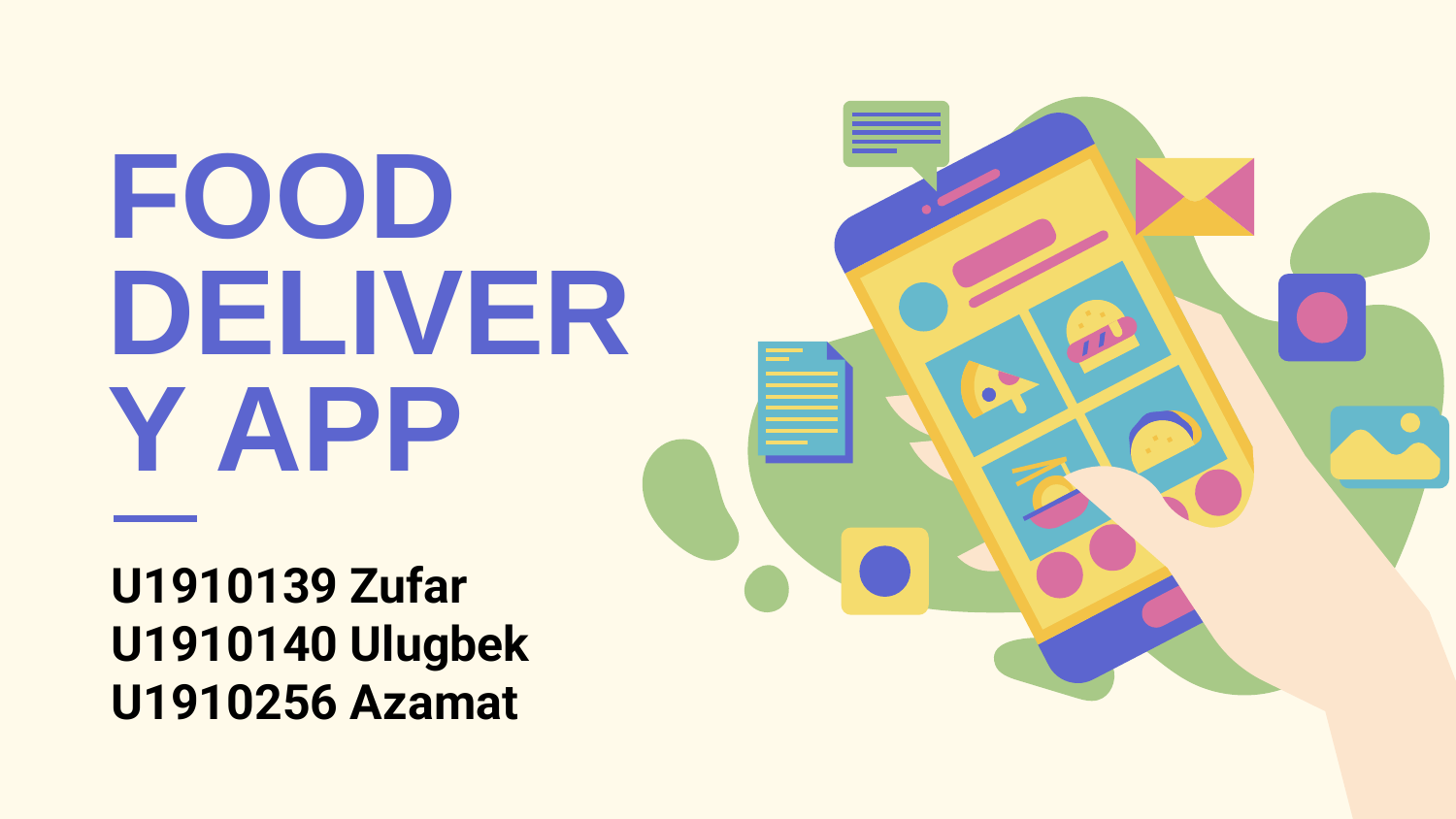

# FOOD DELIVERY APP
U1910139 Zufar
U1910140 Ulugbek
U1910256 Azamat